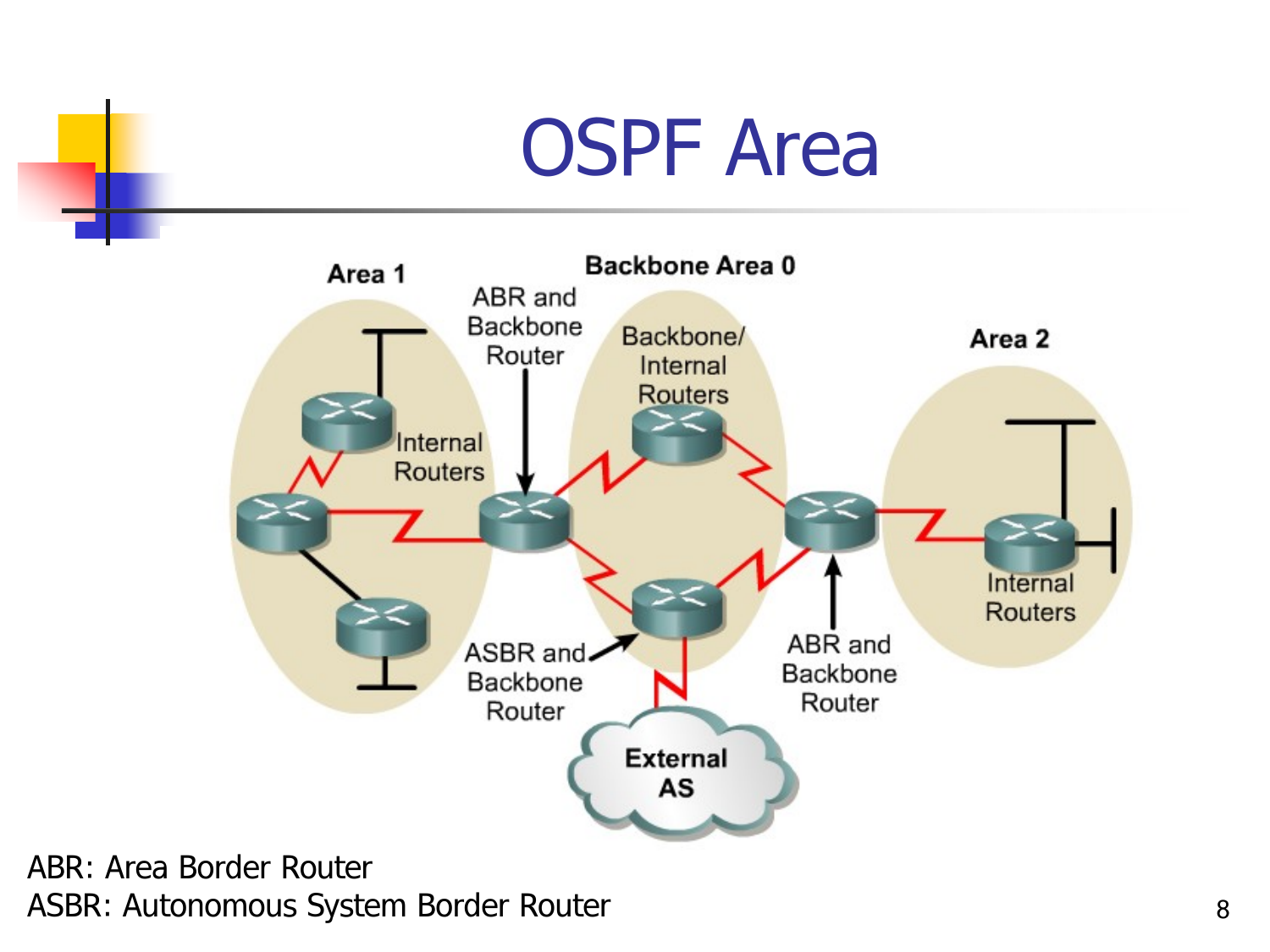

# OSPF Area

ABR: Area Border Router
ASBR: Autonomous System Border Router
8